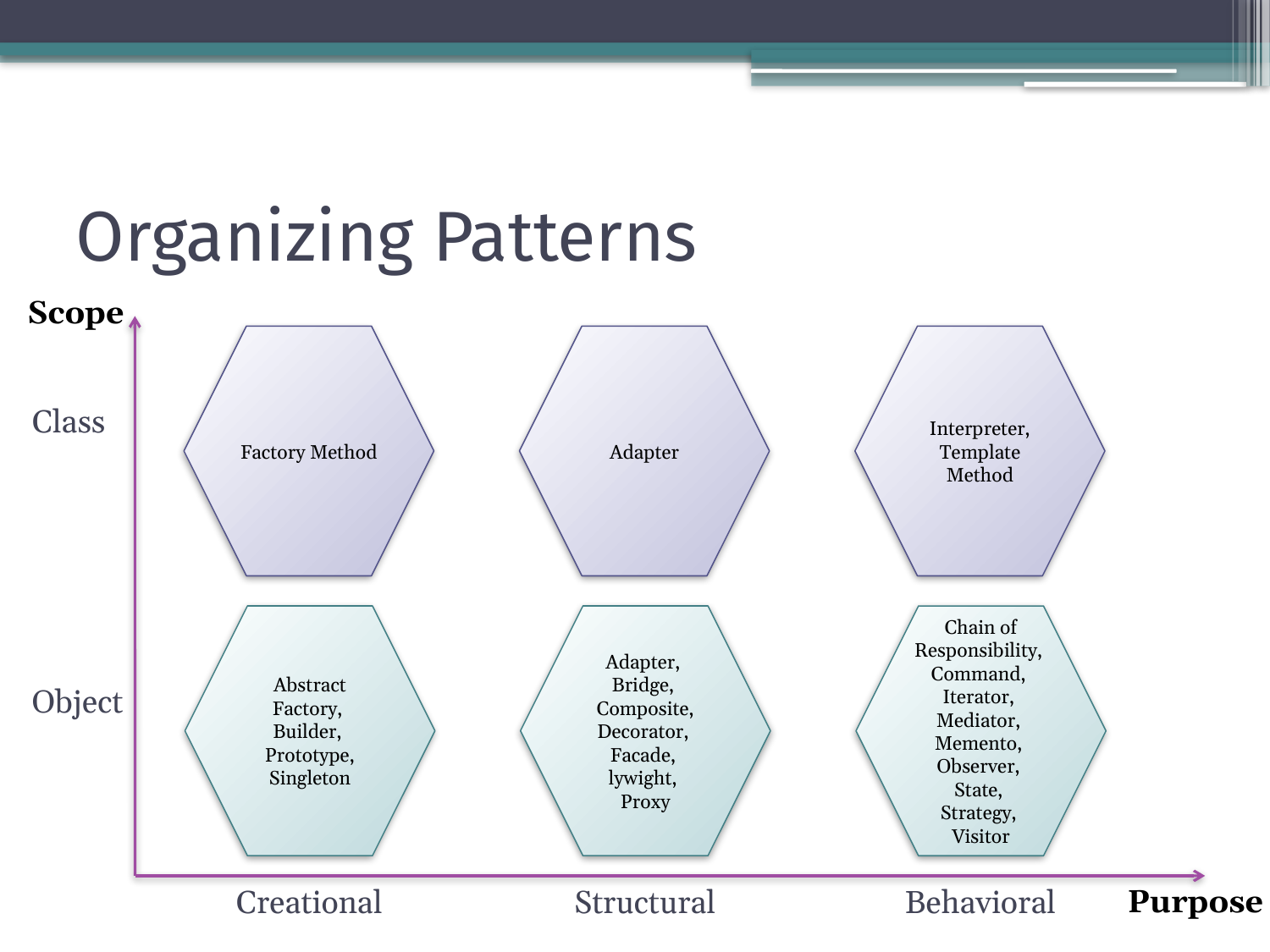

# Organizing Patterns
Scope
Adapter
Adapter,
Bridge,
Composite, Decorator,
Facade,
lywight,
Proxy
Structural
Interpreter,
Template Method
Chain of Responsibility,
Command,
Iterator,
Mediator,
Memento,
Observer,
State,
Strategy,
Visitor
Behavioral
Factory Method
Abstract Factory,
Builder,
Prototype,
Singleton
Creational
Class
Object
Purpose